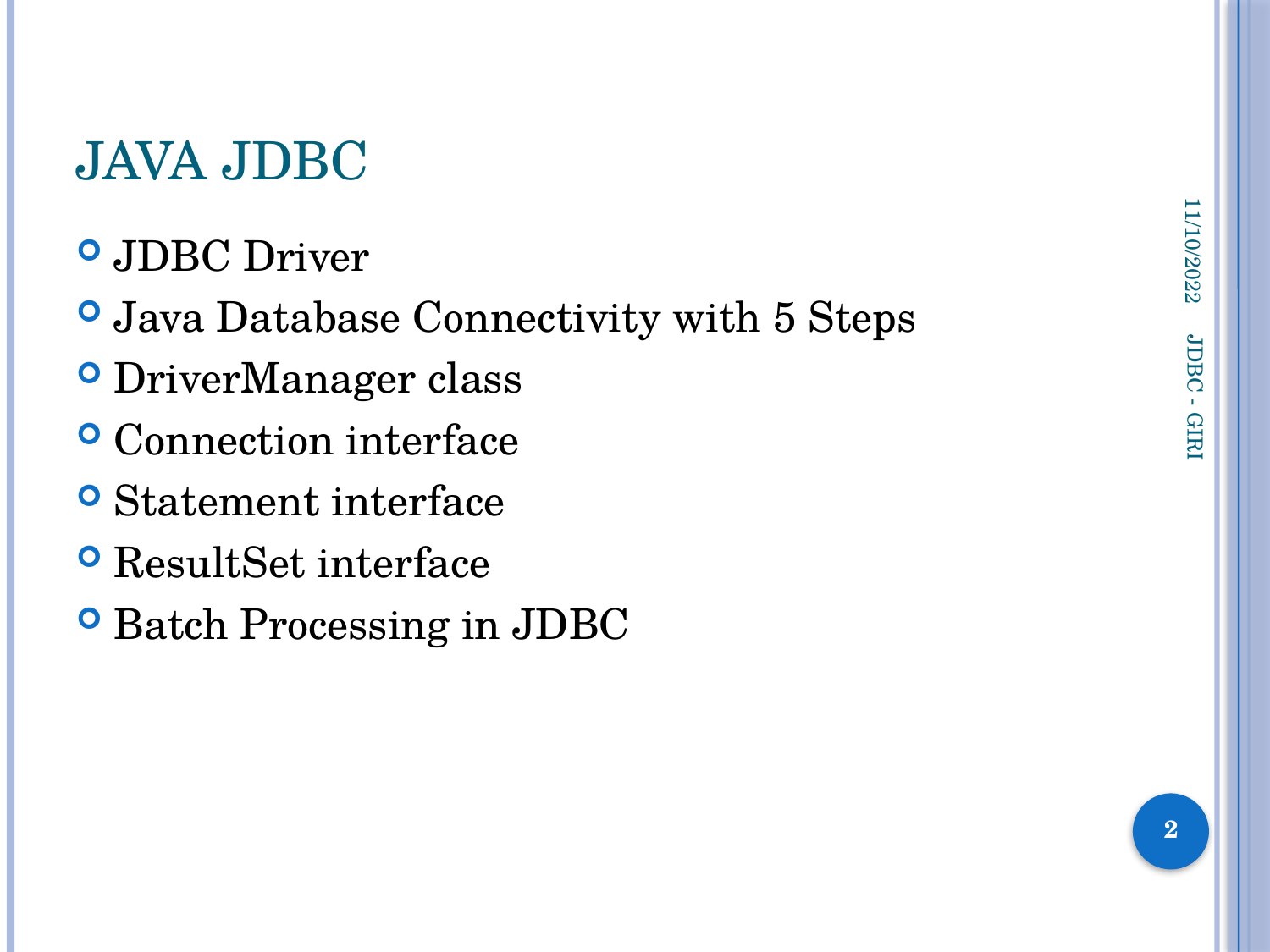

# Java JDBC
11/10/2022
JDBC Driver
Java Database Connectivity with 5 Steps
DriverManager class
Connection interface
Statement interface
ResultSet interface
Batch Processing in JDBC

JDBC - GIRI
2